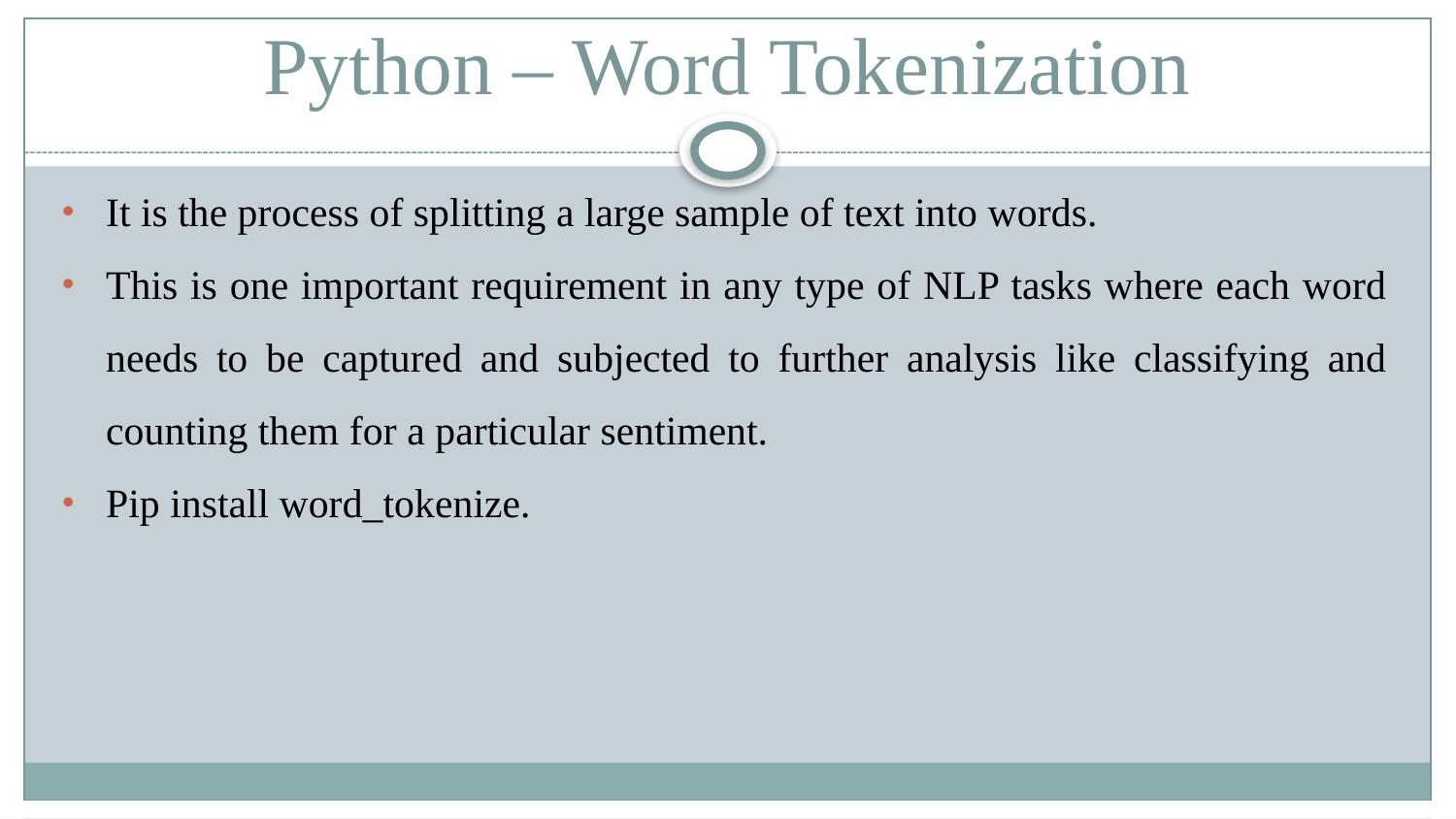

# Python – Word Tokenization
It is the process of splitting a large sample of text into words.
This is one important requirement in any type of NLP tasks where each word needs to be captured and subjected to further analysis like classifying and counting them for a particular sentiment.
Pip install word_tokenize.